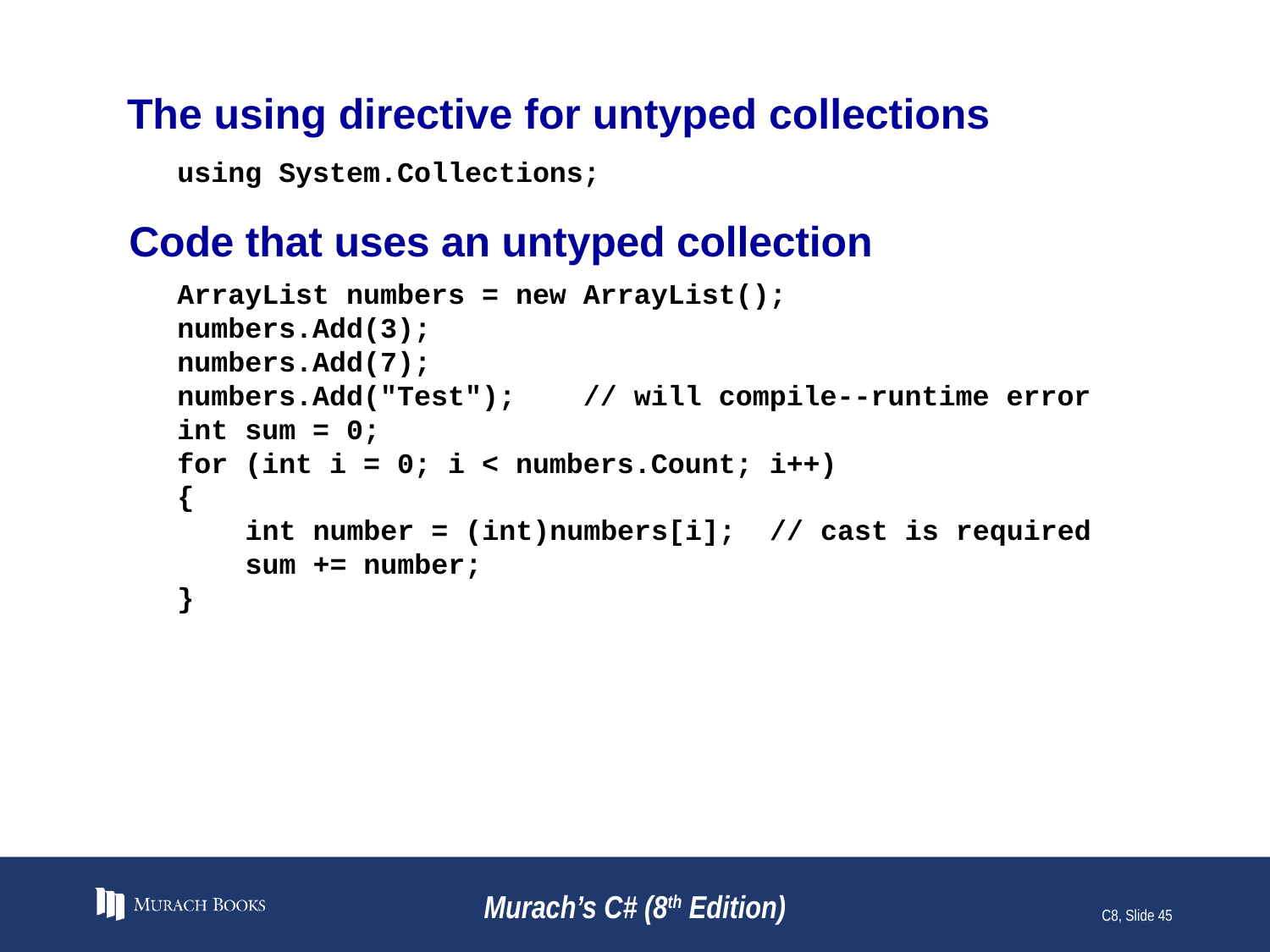

# The using directive for untyped collections
using System.Collections;
Code that uses an untyped collection
ArrayList numbers = new ArrayList();
numbers.Add(3);
numbers.Add(7);
numbers.Add("Test");    // will compile--runtime error
int sum = 0;
for (int i = 0; i < numbers.Count; i++)
{
    int number = (int)numbers[i];  // cast is required
    sum += number;
}

Murach’s C# (8th Edition)

C8, Slide 45